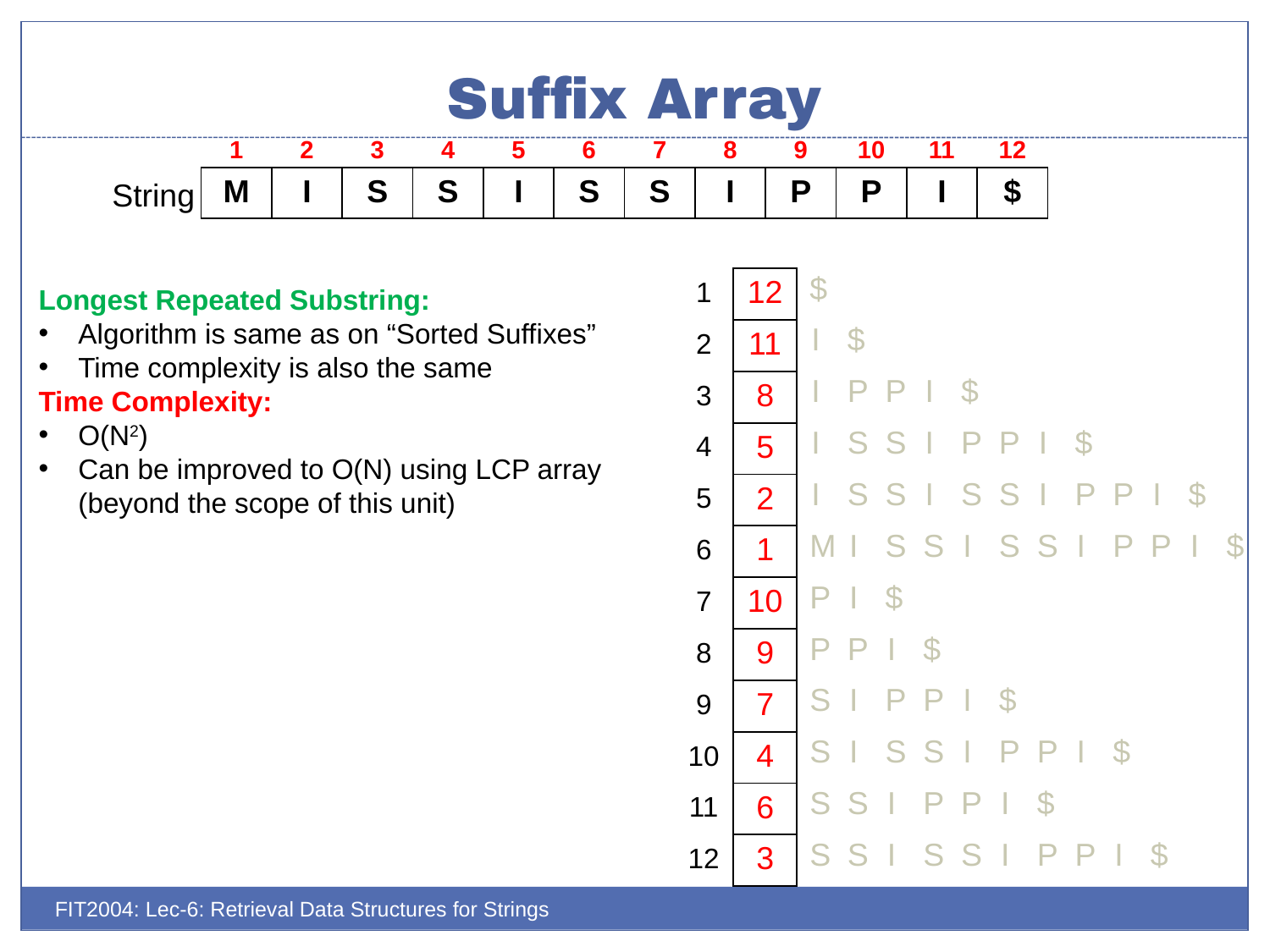

# Suffix Array
| 1 | 2 | 3 | 4 | 5 | 6 | 7 | 8 | 9 | 10 | 11 | 12 |
| --- | --- | --- | --- | --- | --- | --- | --- | --- | --- | --- | --- |
| M | I | S | S | I | S | S | I | P | P | I | $ |
| --- | --- | --- | --- | --- | --- | --- | --- | --- | --- | --- | --- |
String
| $ |  |  |  |  |  |  |  |  |  |  |  |
| --- | --- | --- | --- | --- | --- | --- | --- | --- | --- | --- | --- |
| I | $ |  |  |  |  |  |  |  |  |  |  |
| I | P | P | I | $ |  |  |  |  |  |  |  |
| I | S | S | I | P | P | I | $ |  |  |  |  |
| I | S | S | I | S | S | I | P | P | I | $ |  |
| M | I | S | S | I | S | S | I | P | P | I | $ |
| P | I | $ |  |  |  |  |  |  |  |  |  |
| P | P | I | $ |  |  |  |  |  |  |  |  |
| S | I | P | P | I | $ |  |  |  |  |  |  |
| S | I | S | S | I | P | P | I | $ |  |  |  |
| S | S | I | P | P | I | $ |  |  |  |  |  |
| S | S | I | S | S | I | P | P | I | $ |  |  |
| 12 |
| --- |
| 11 |
| 8 |
| 5 |
| 2 |
| 1 |
| 10 |
| 9 |
| 7 |
| 4 |
| 6 |
| 3 |
| 1 |
| --- |
| 2 |
| 3 |
| 4 |
| 5 |
| 6 |
| 7 |
| 8 |
| 9 |
| 10 |
| 11 |
| 12 |
Longest Repeated Substring:
Algorithm is same as on “Sorted Suffixes”
Time complexity is also the same
Time Complexity:
O(N2)
Can be improved to O(N) using LCP array (beyond the scope of this unit)
FIT2004: Lec-6: Retrieval Data Structures for Strings